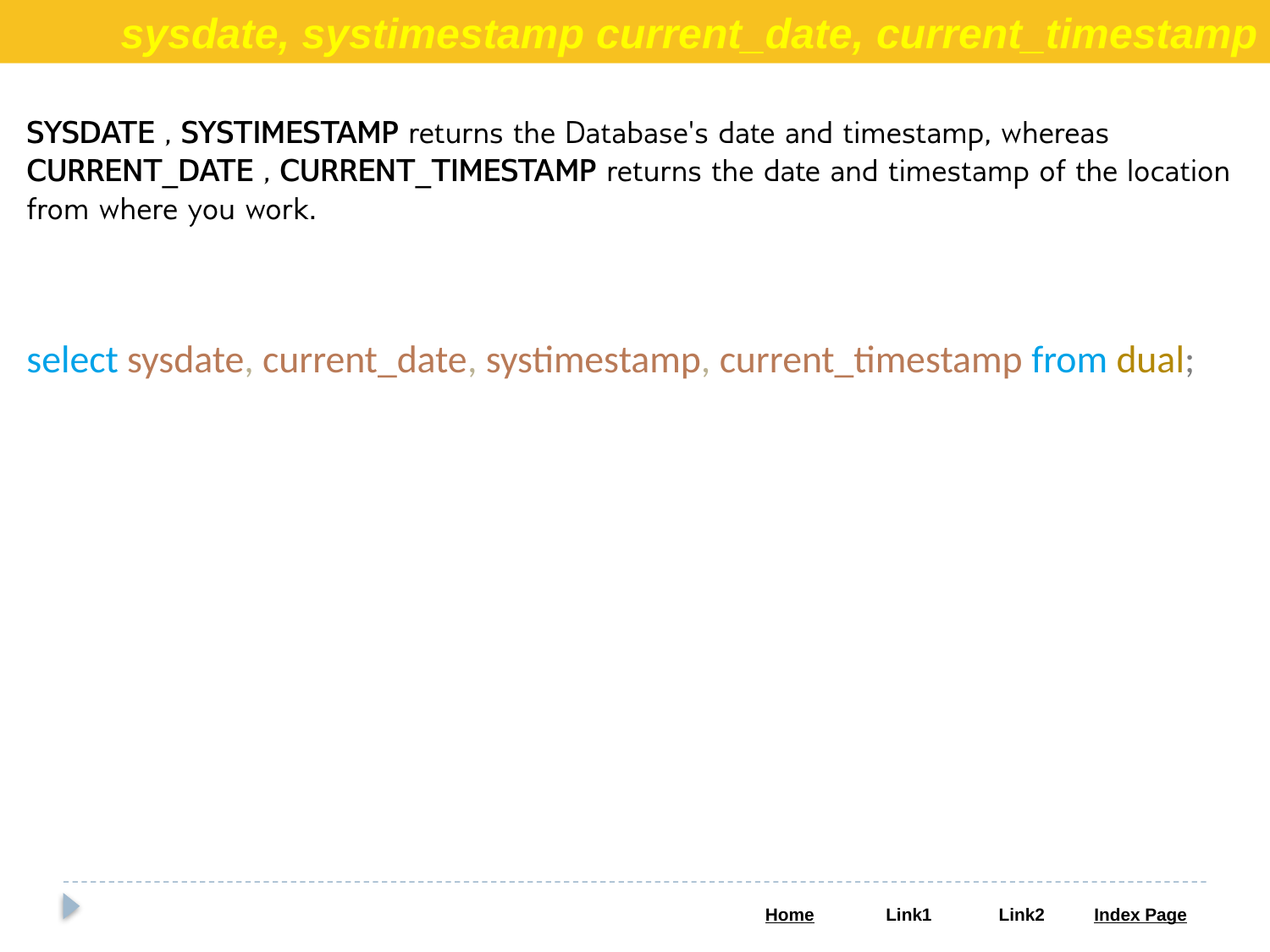

sysdate, systimestamp current_date, current_timestamp
SYSDATE , SYSTIMESTAMP returns the Database's date and timestamp, whereas CURRENT_DATE , CURRENT_TIMESTAMP returns the date and timestamp of the location from where you work.
select sysdate, current_date, systimestamp, current_timestamp from dual;